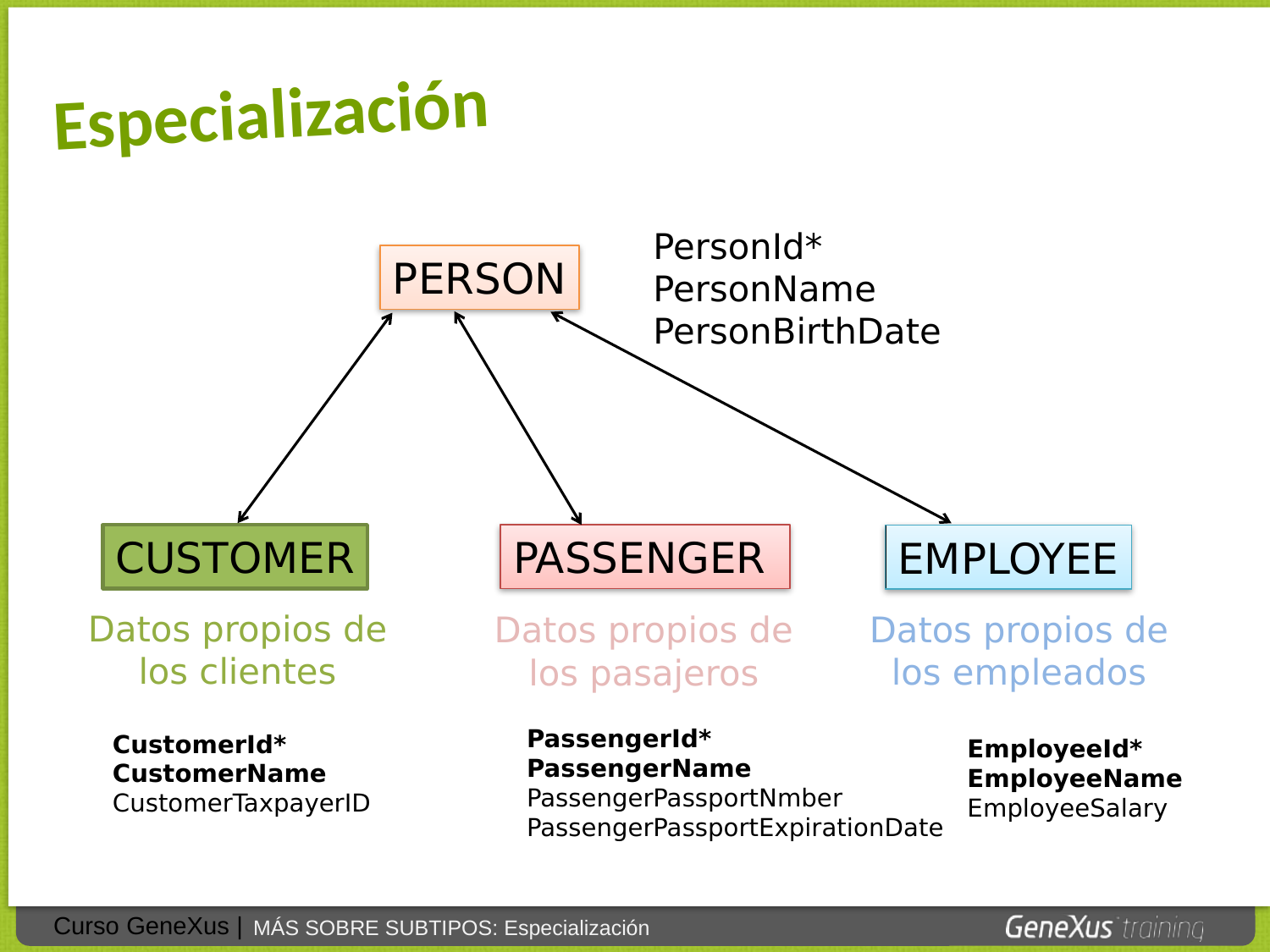

Especialización
PersonId*
PersonName
PersonBirthDate
PERSON

CUSTOMER
PASSENGER
EMPLOYEE
Datos propios de los clientes
Datos propios de los empleados
Datos propios de los pasajeros
PassengerId*
PassengerName
PassengerPassportNmber
PassengerPassportExpirationDate

CustomerId*
CustomerName
CustomerTaxpayerID
EmployeeId*
EmployeeName
EmployeeSalary

MÁS SOBRE SUBTIPOS: Especialización